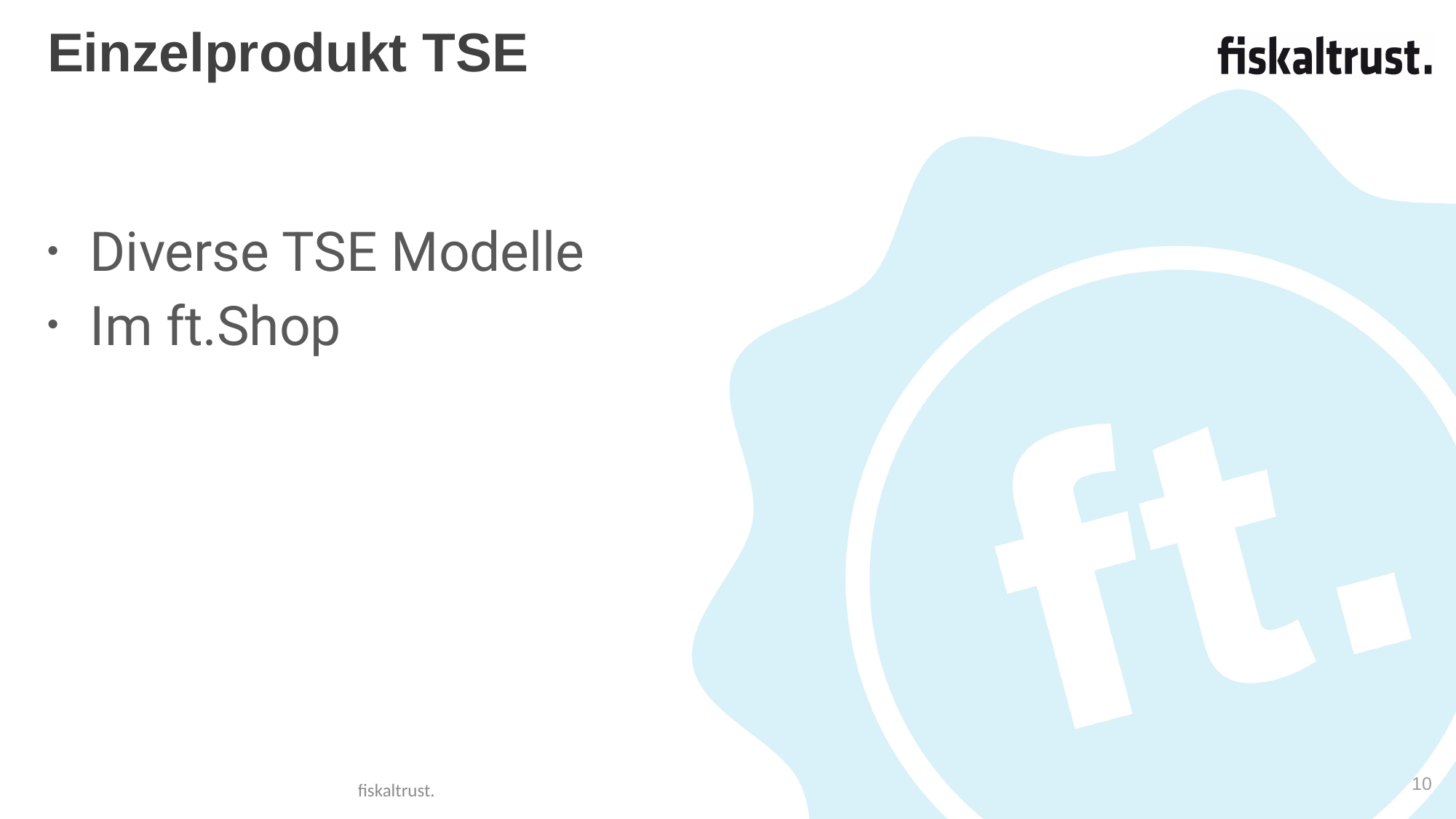

# Einzelprodukt TSE

Diverse TSE Modelle
Im ft.Shop
10
fiskaltrust.